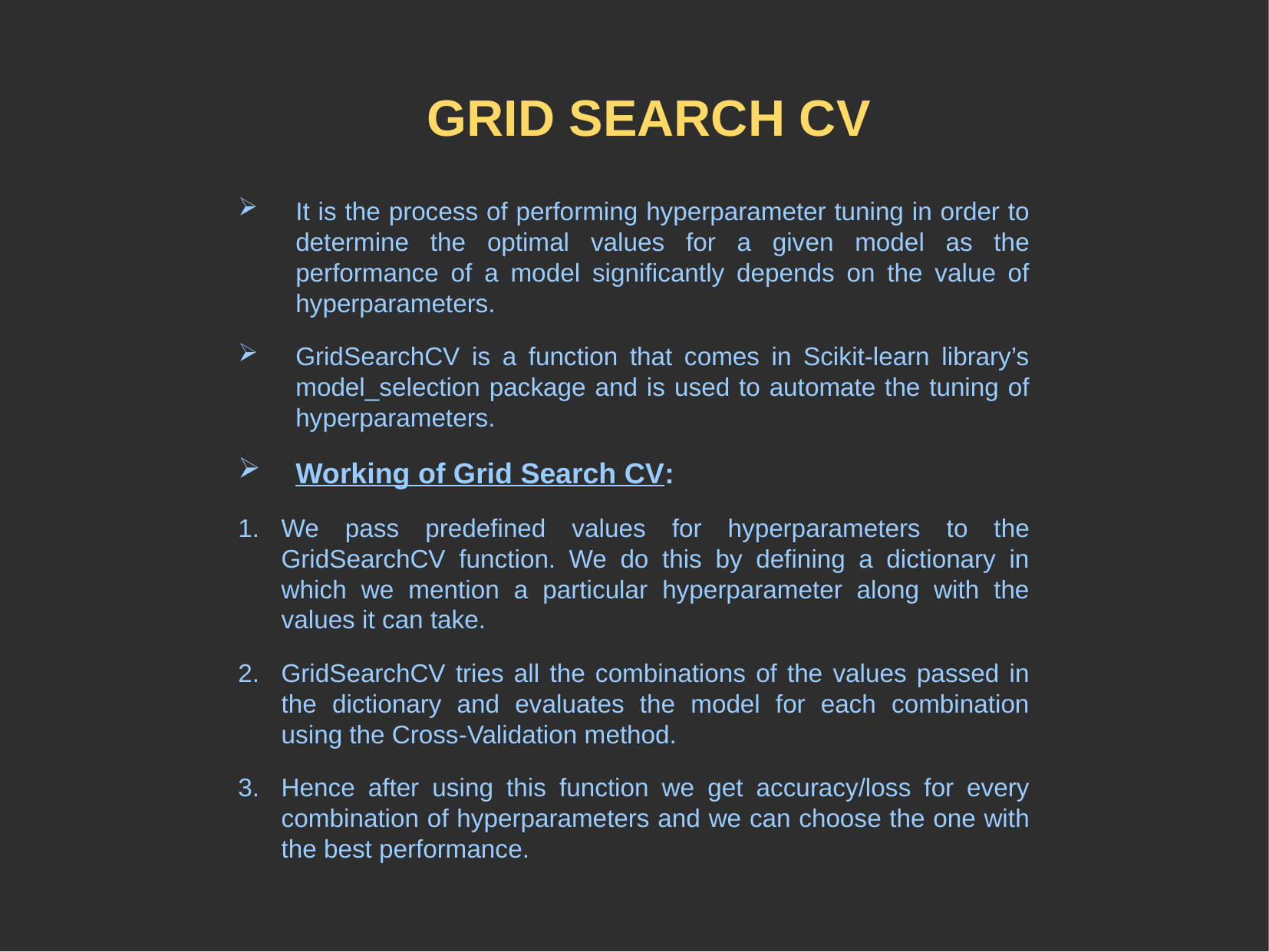

GRID SEARCH CV
It is the process of performing hyperparameter tuning in order to determine the optimal values for a given model as the performance of a model significantly depends on the value of hyperparameters.
GridSearchCV is a function that comes in Scikit-learn library’s model_selection package and is used to automate the tuning of hyperparameters.
Working of Grid Search CV:
We pass predefined values for hyperparameters to the GridSearchCV function. We do this by defining a dictionary in which we mention a particular hyperparameter along with the values it can take.
GridSearchCV tries all the combinations of the values passed in the dictionary and evaluates the model for each combination using the Cross-Validation method.
Hence after using this function we get accuracy/loss for every combination of hyperparameters and we can choose the one with the best performance.